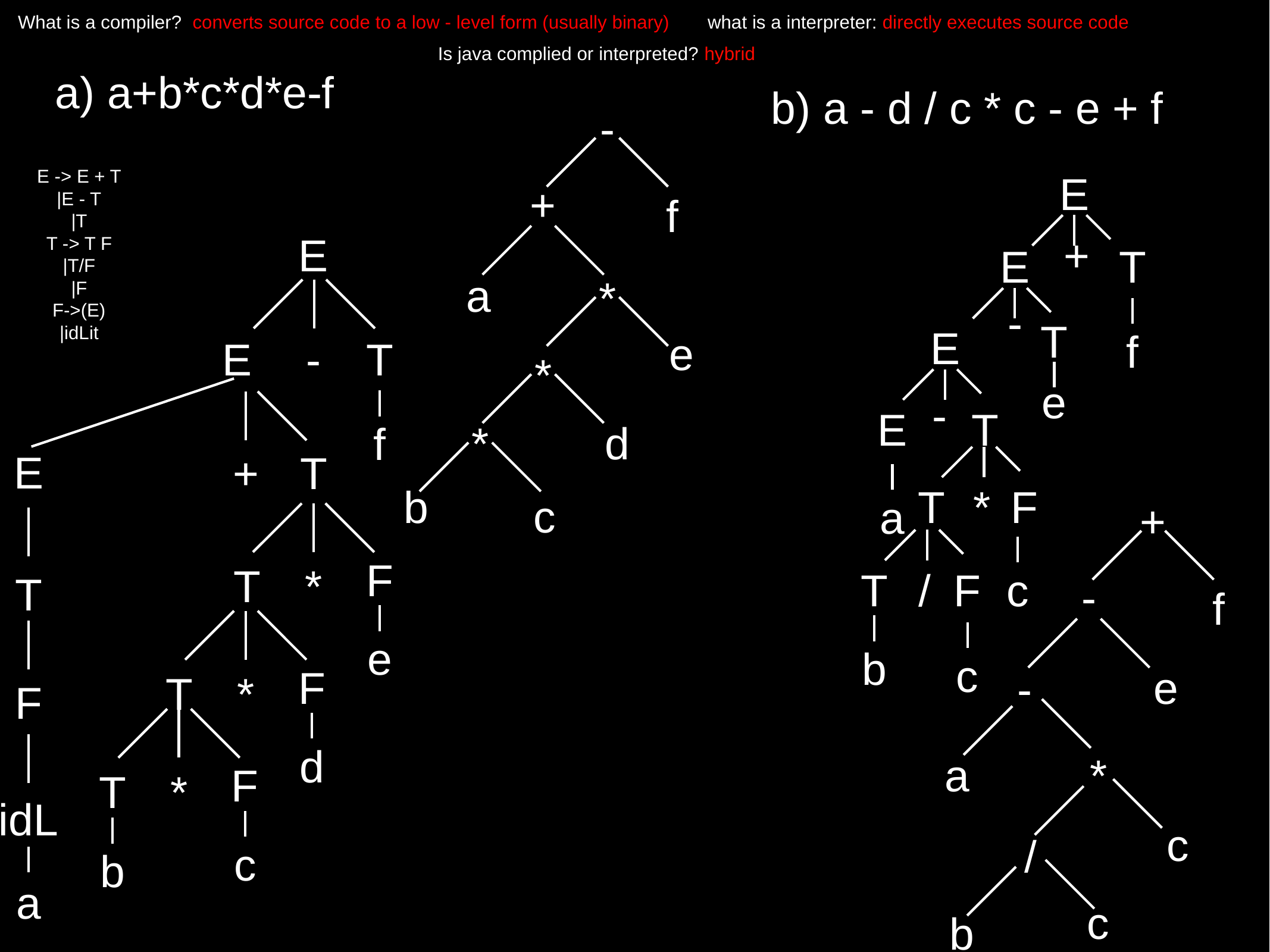

What is a compiler?  converts source code to a low - level form (usually binary)
what is a interpreter: directly executes source code
Is java complied or interpreted? hybrid
a) a+b*c*d*e-f
b) a - d / c * c - e + f
-

E -> E + T
|E - T
|T
T -> T F
|T/F
|F
F->(E)
|idLit
E
+
f

E
+

E
T
a
*

-

T
E
f
e
E
-
T
*

e

-

E
T
*
d
f
E
+
T

T
*
F
b
c
a
+

F
T
*
T
/
F
c
T
-
f

e
b
c
F
e
-
T
*
F

d

a
*
F
T
*

idL

c

/
c
b

a
c
b